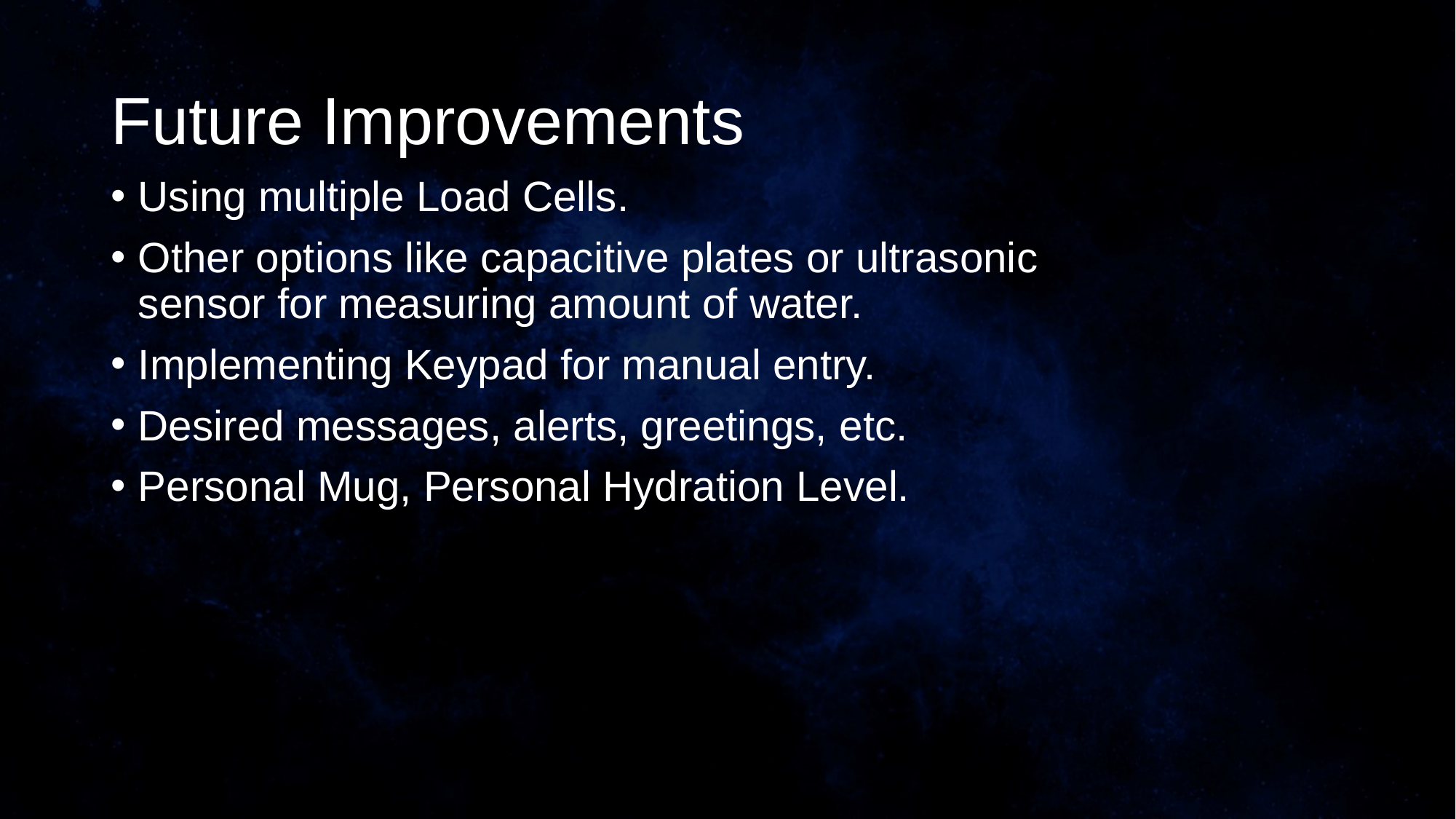

# Future Improvements
Using multiple Load Cells.
Other options like capacitive plates or ultrasonic sensor for measuring amount of water.
Implementing Keypad for manual entry.
Desired messages, alerts, greetings, etc.
Personal Mug, Personal Hydration Level.